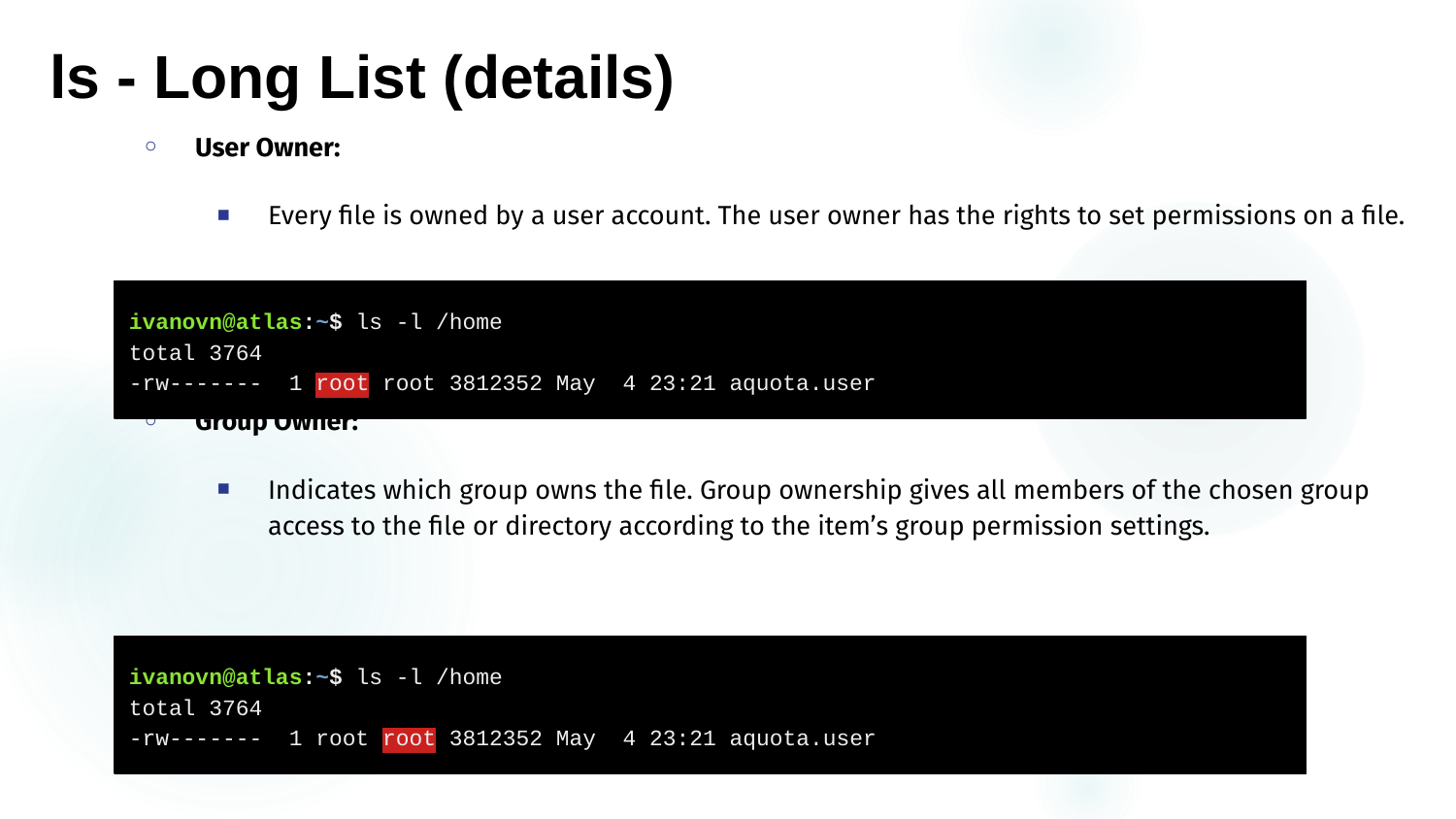

# ls - Long List (details)
User Owner:
Every file is owned by a user account. The user owner has the rights to set permissions on a file.

Group Owner:
Indicates which group owns the file. Group ownership gives all members of the chosen group access to the file or directory according to the item’s group permission settings.

ivanovn@atlas:~$ ls -l /home
total 3764
-rw-------  1 root root 3812352 May  4 23:21 aquota.user
ivanovn@atlas:~$ ls -l /home
total 3764
-rw-------  1 root root 3812352 May  4 23:21 aquota.user